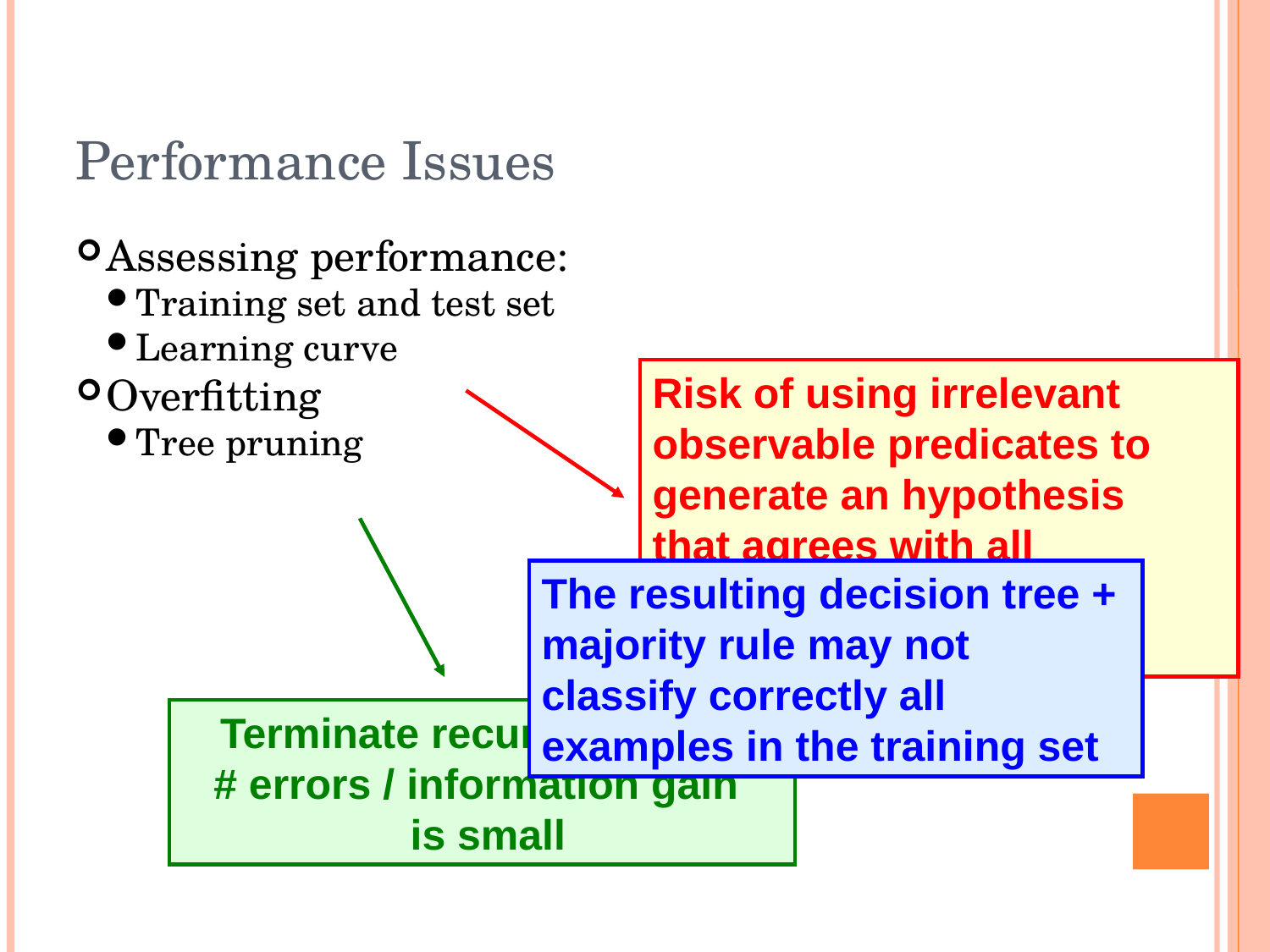

Performance Issues
Assessing performance:
Training set and test set
Learning curve
Overfitting
Tree pruning

Risk of using irrelevant
observable predicates to
generate an hypothesis
that agrees with all examples
in the training set

The resulting decision tree + majority rule may not classify correctly all examples in the training set
Terminate recursion when
# errors / information gain
 is small